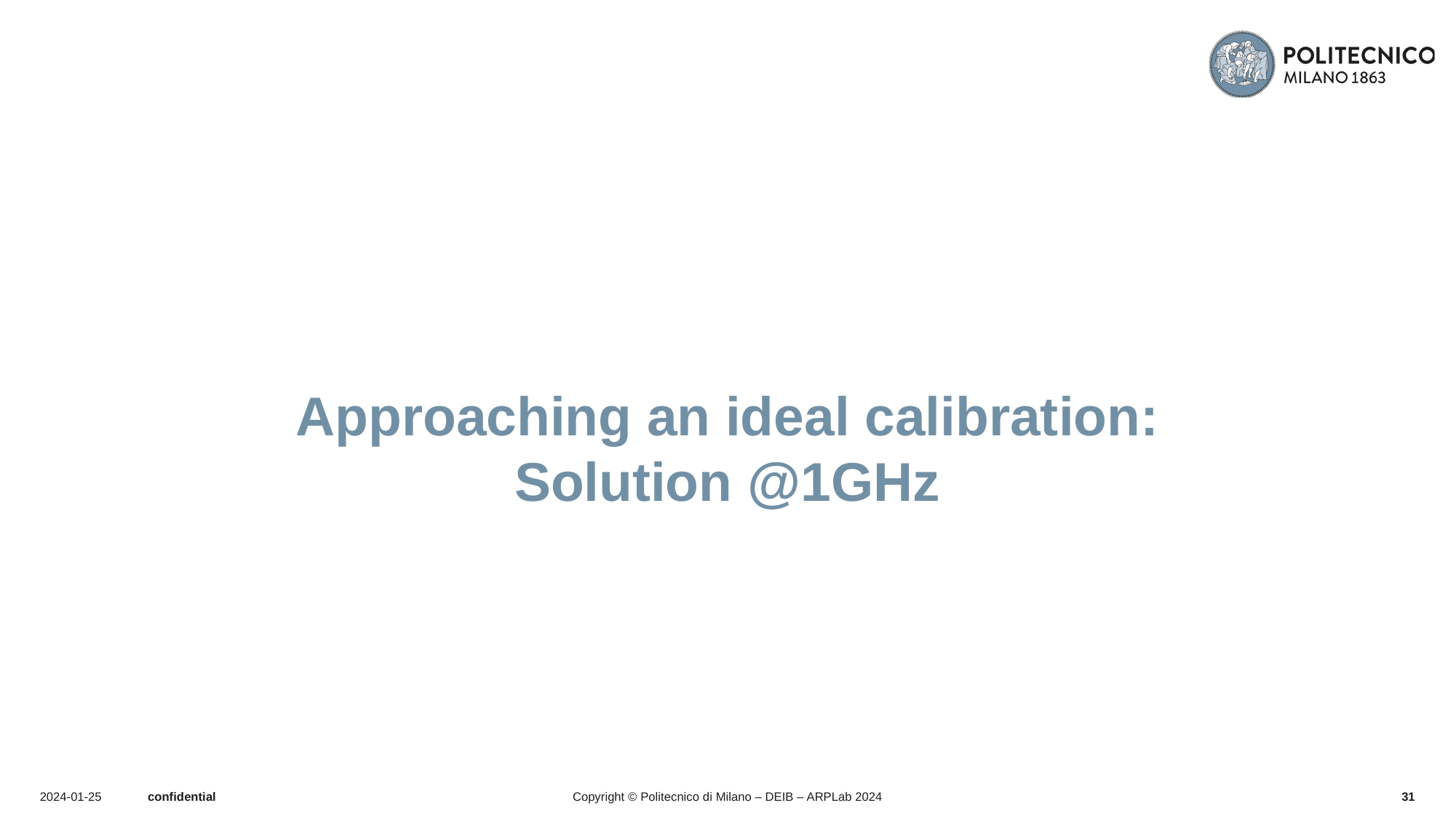

# Approaching an ideal calibration: Solution @1GHz